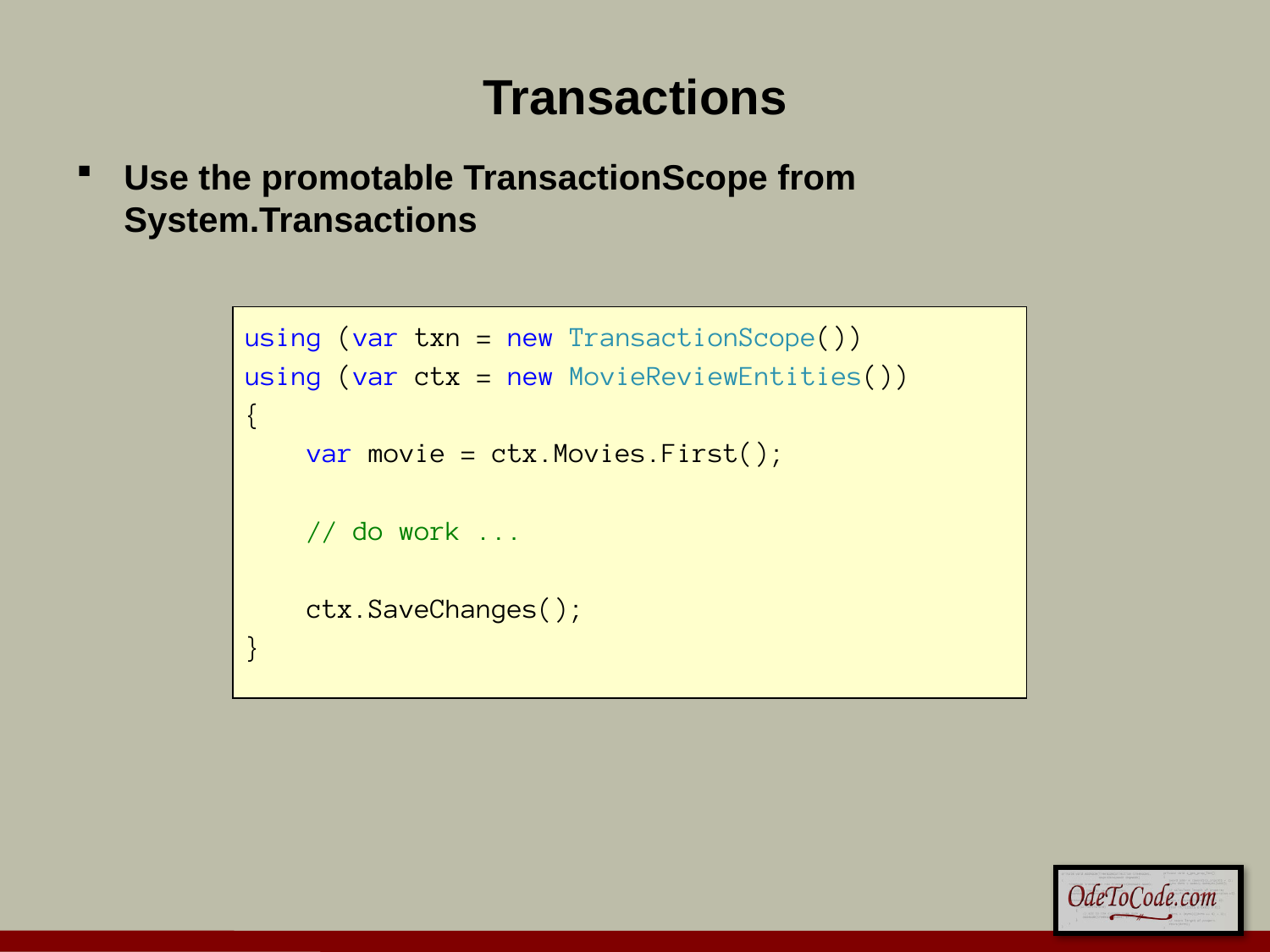

# Transactions
Use the promotable TransactionScope from System.Transactions
using (var txn = new TransactionScope())
using (var ctx = new MovieReviewEntities())
{
    var movie = ctx.Movies.First();

    // do work ...

    ctx.SaveChanges();
}